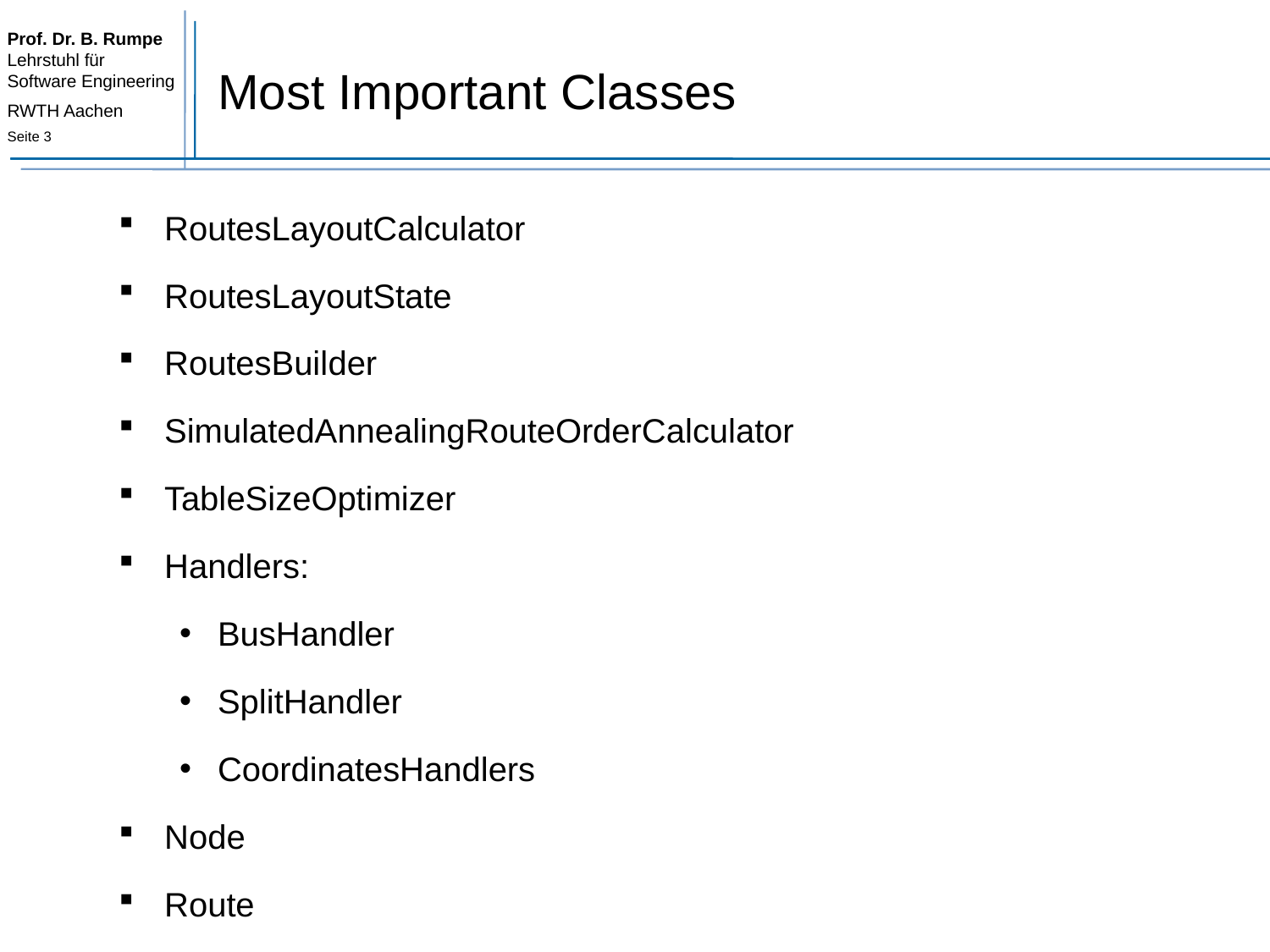

# Most Important Classes
RoutesLayoutCalculator
RoutesLayoutState
RoutesBuilder
SimulatedAnnealingRouteOrderCalculator
TableSizeOptimizer
Handlers:
BusHandler
SplitHandler
CoordinatesHandlers
Node
Route